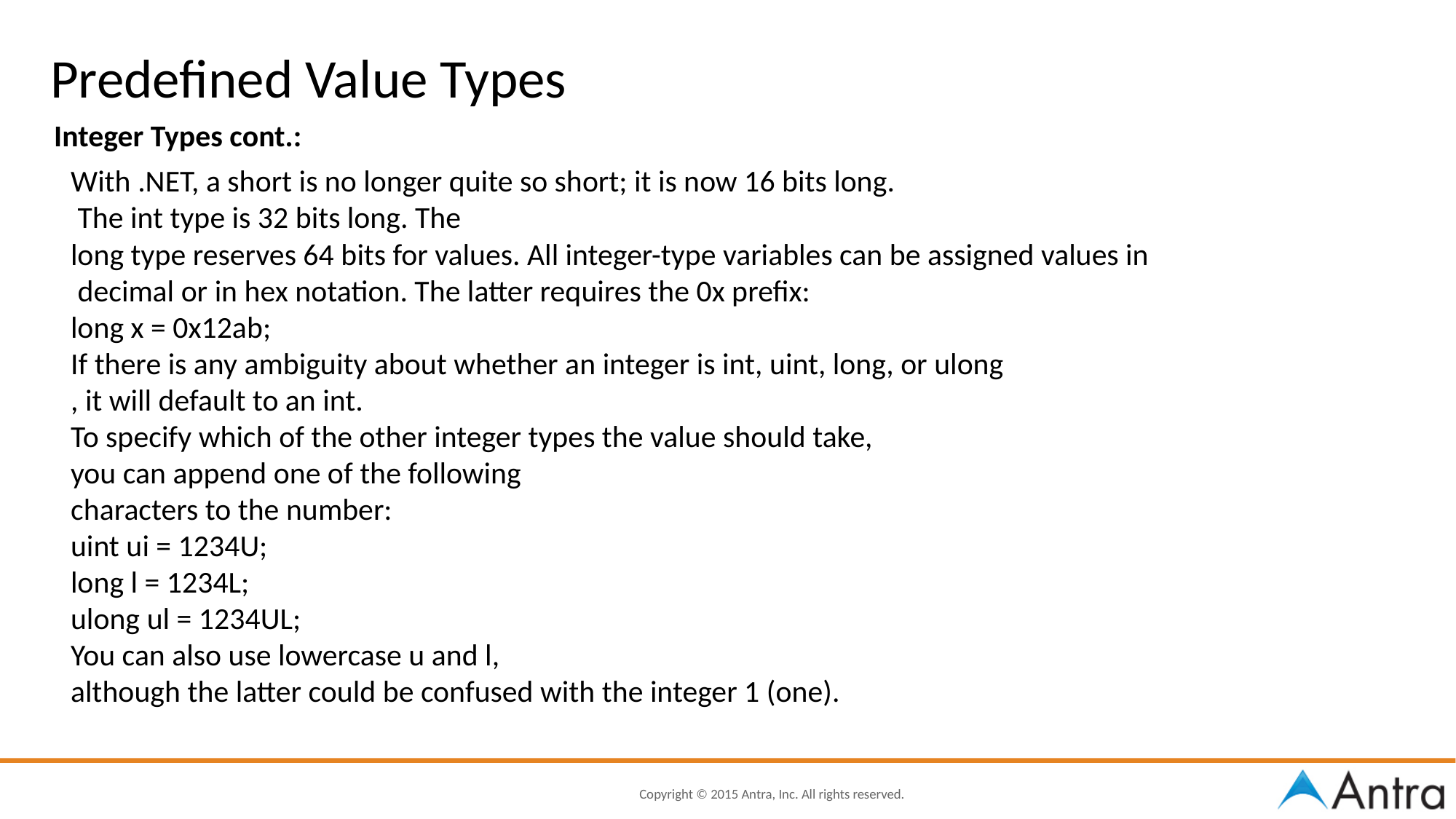

Predefined Value Types

Integer Types cont.:
With .NET, a short is no longer quite so short; it is now 16 bits long.
 The int type is 32 bits long. The
long type reserves 64 bits for values. All integer-type variables can be assigned values in
 decimal or in hex notation. The latter requires the 0x prefix:
long x = 0x12ab;
If there is any ambiguity about whether an integer is int, uint, long, or ulong
, it will default to an int.
To specify which of the other integer types the value should take,
you can append one of the following
characters to the number:
uint ui = 1234U;
long l = 1234L;
ulong ul = 1234UL;
You can also use lowercase u and l,
although the latter could be confused with the integer 1 (one).